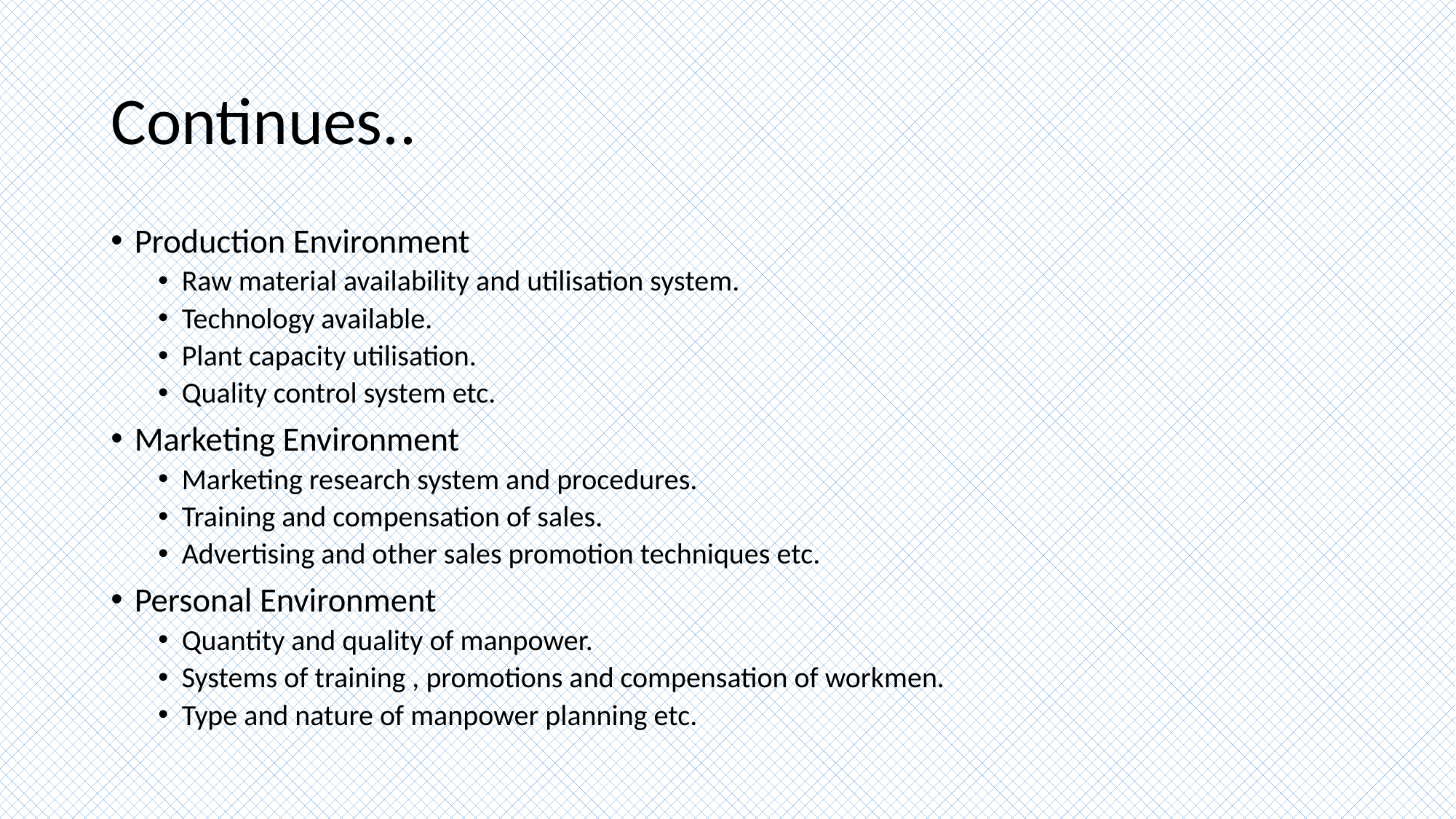

# Continues..
Production Environment
Raw material availability and utilisation system.
Technology available.
Plant capacity utilisation.
Quality control system etc.
Marketing Environment
Marketing research system and procedures.
Training and compensation of sales.
Advertising and other sales promotion techniques etc.
Personal Environment
Quantity and quality of manpower.
Systems of training , promotions and compensation of workmen.
Type and nature of manpower planning etc.